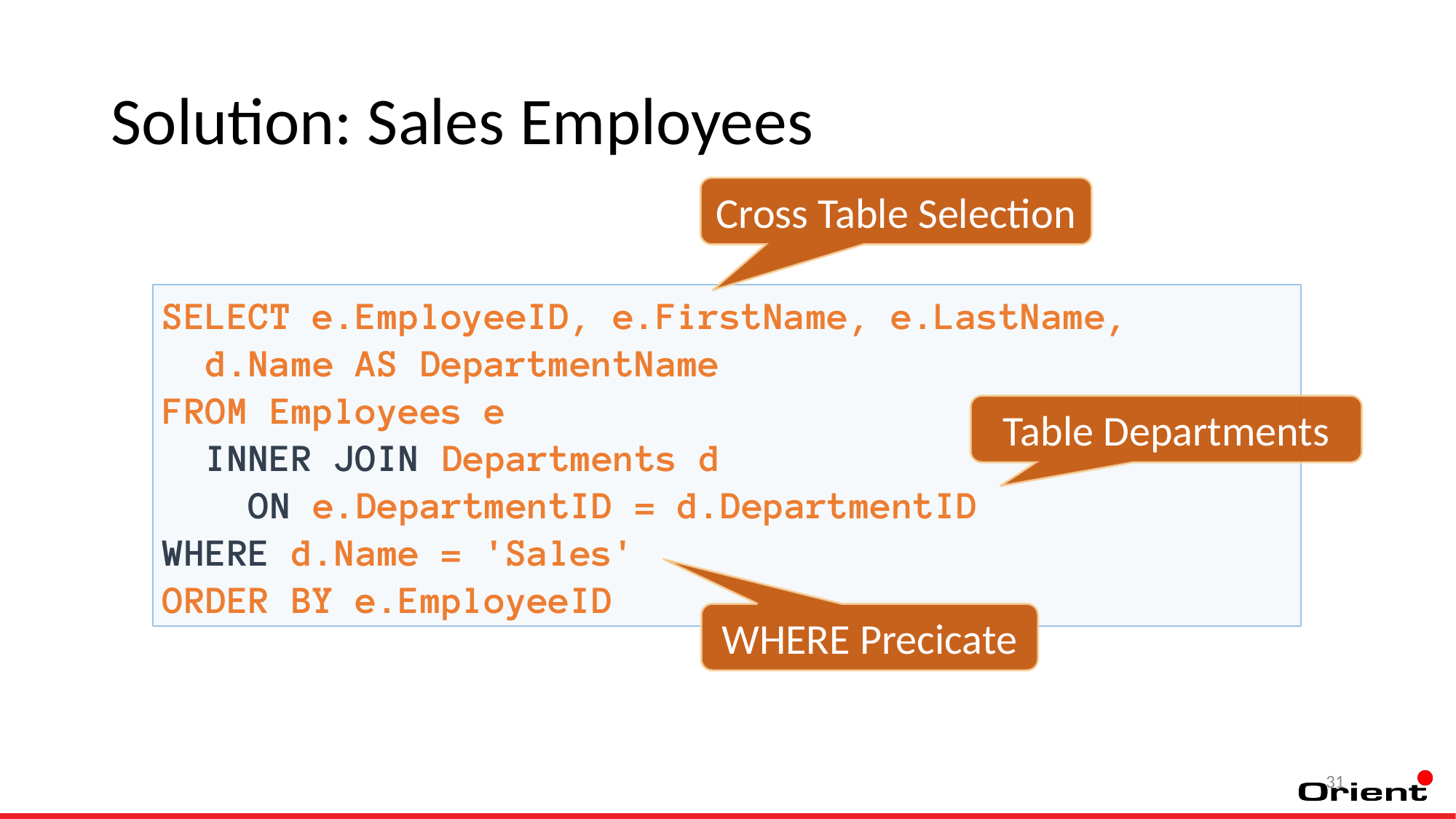

# Solution: Sales Employees
Cross Table Selection
SELECT e.EmployeeID, e.FirstName, e.LastName,
  d.Name AS DepartmentName
FROM Employees e
  INNER JOIN Departments d
    ON e.DepartmentID = d.DepartmentID
WHERE d.Name = 'Sales'
ORDER BY e.EmployeeID
Table Departments
WHERE Precicate
31